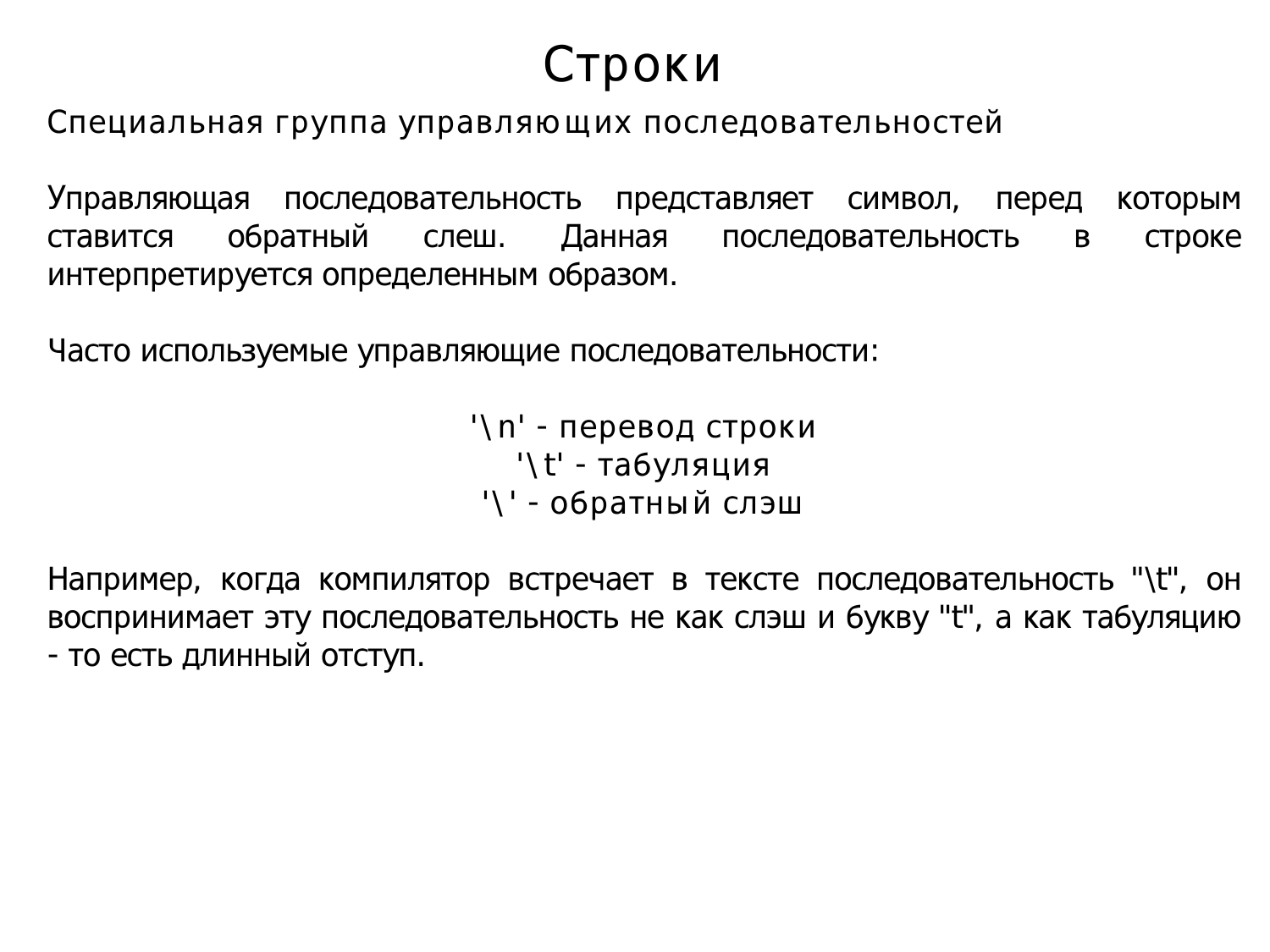

Строки
Специальная группа управляющих последовательностей

Управляющая последовательность представляет символ, перед которым ставится обратный слеш. Данная последовательность в строке интерпретируется определенным образом.

Часто используемые управляющие последовательности:

'\n' - перевод строки
'\t' - табуляция
'\' - обратный слэш

Например, когда компилятор встречает в тексте последовательность "\t", он воспринимает эту последовательность не как слэш и букву "t", а как табуляцию - то есть длинный отступ.